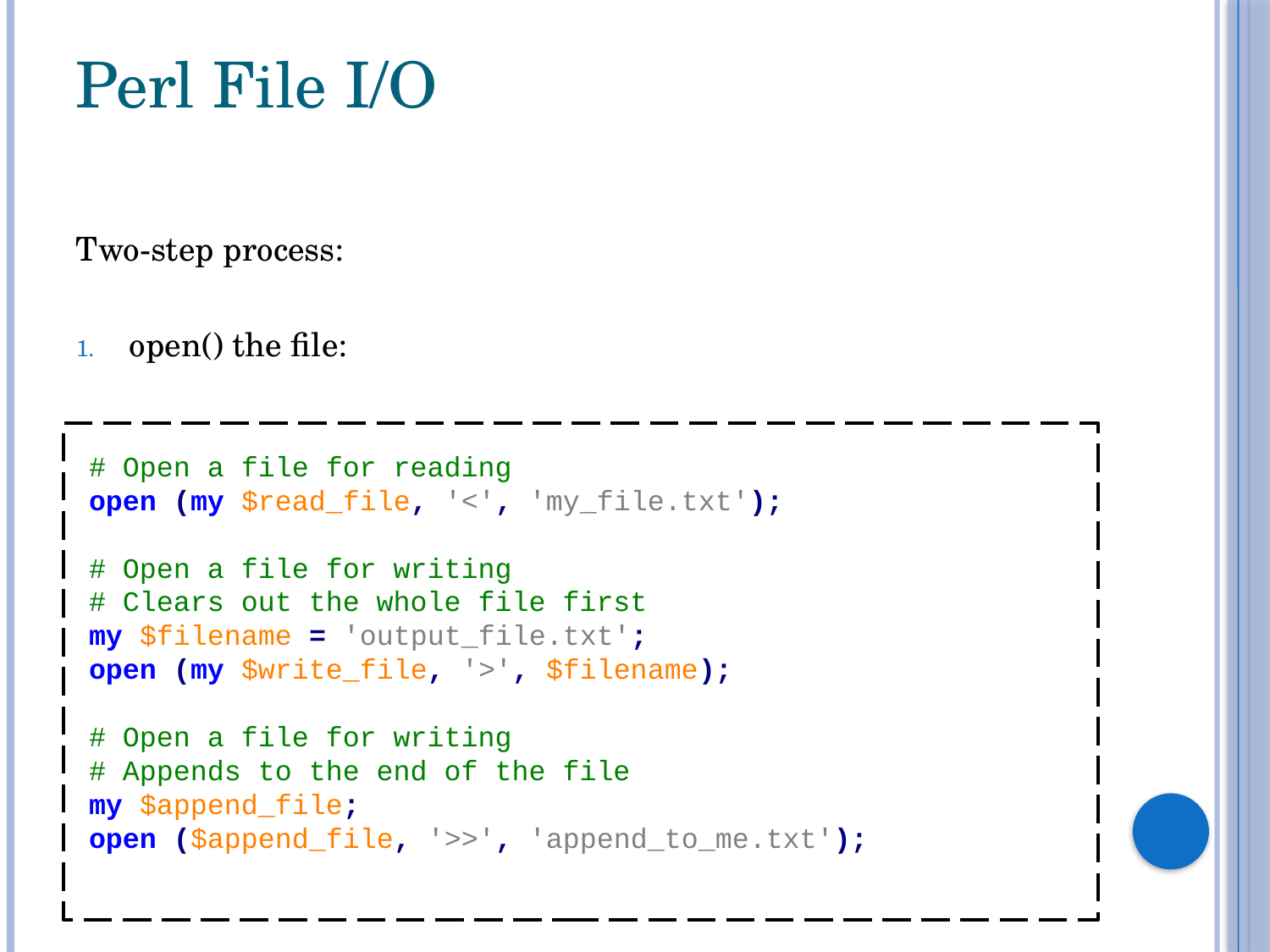

# Perl File I/O
Two-step process:

open() the file:
# Open a file for reading
open (my $read_file, '<', 'my_file.txt');

# Open a file for writing
# Clears out the whole file first
my $filename = 'output_file.txt';
open (my $write_file, '>', $filename);

# Open a file for writing
# Appends to the end of the file
my $append_file;
open ($append_file, '>>', 'append_to_me.txt');